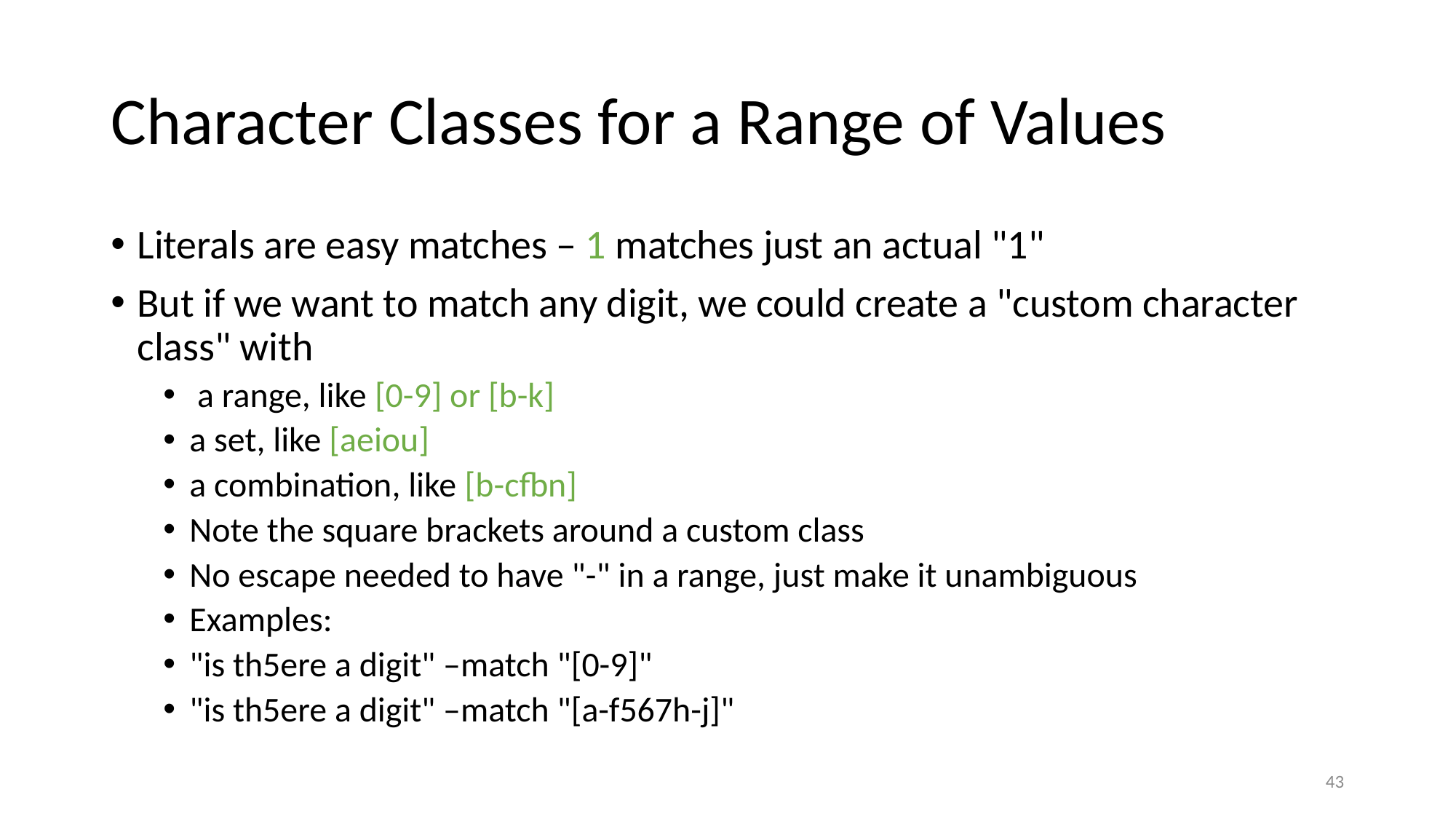

# Character Classes for a Range of Values
Literals are easy matches – 1 matches just an actual "1"
But if we want to match any digit, we could create a "custom character class" with
 a range, like [0-9] or [b-k]
a set, like [aeiou]
a combination, like [b-cfbn]
Note the square brackets around a custom class
No escape needed to have "-" in a range, just make it unambiguous
Examples:
"is th5ere a digit" –match "[0-9]"
"is th5ere a digit" –match "[a-f567h-j]"
43